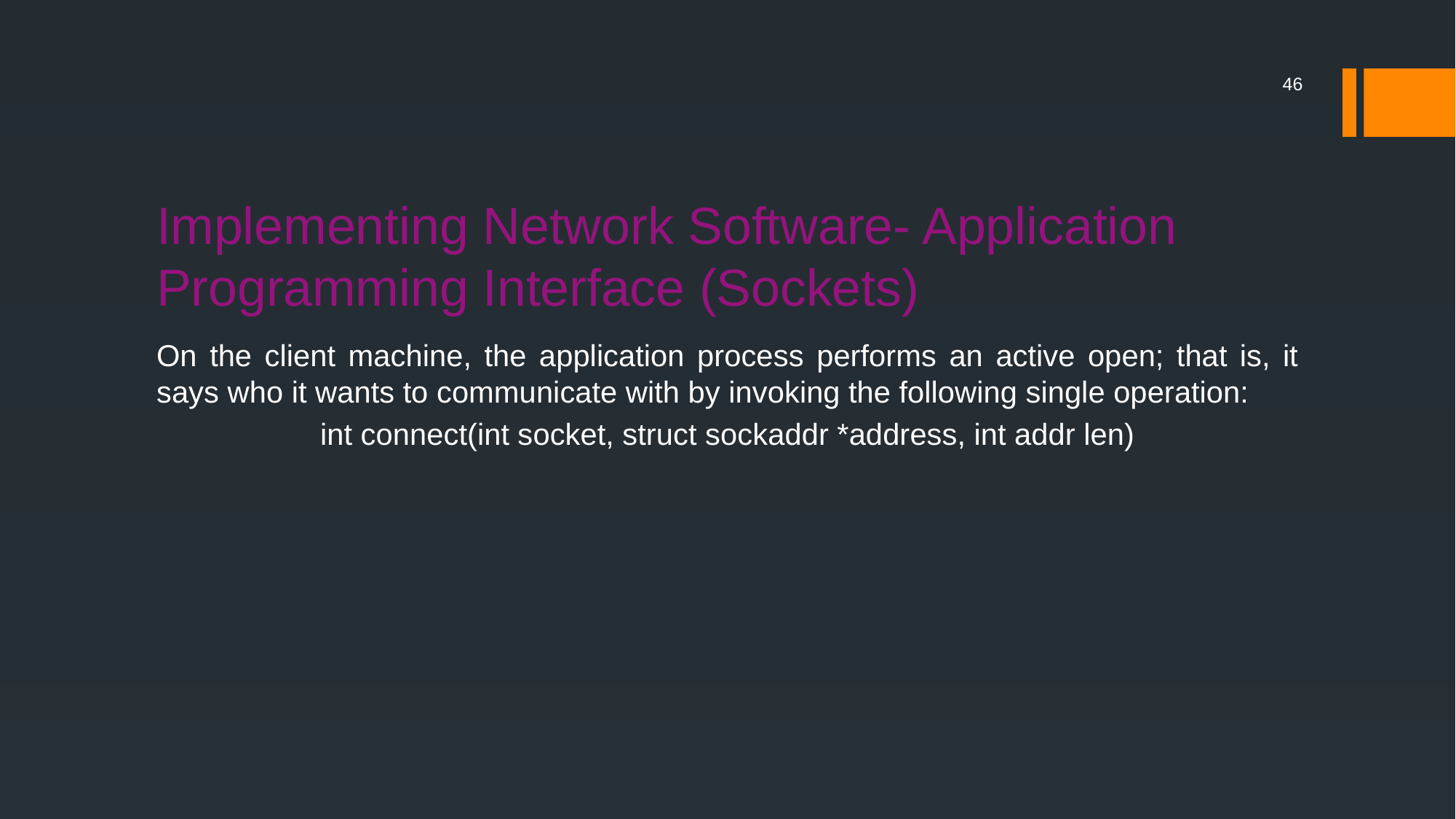

46
# Implementing Network Software- Application Programming Interface (Sockets)
On the client machine, the application process performs an active open; that is, it says who it wants to communicate with by invoking the following single operation:
int connect(int socket, struct sockaddr *address, int addr len)